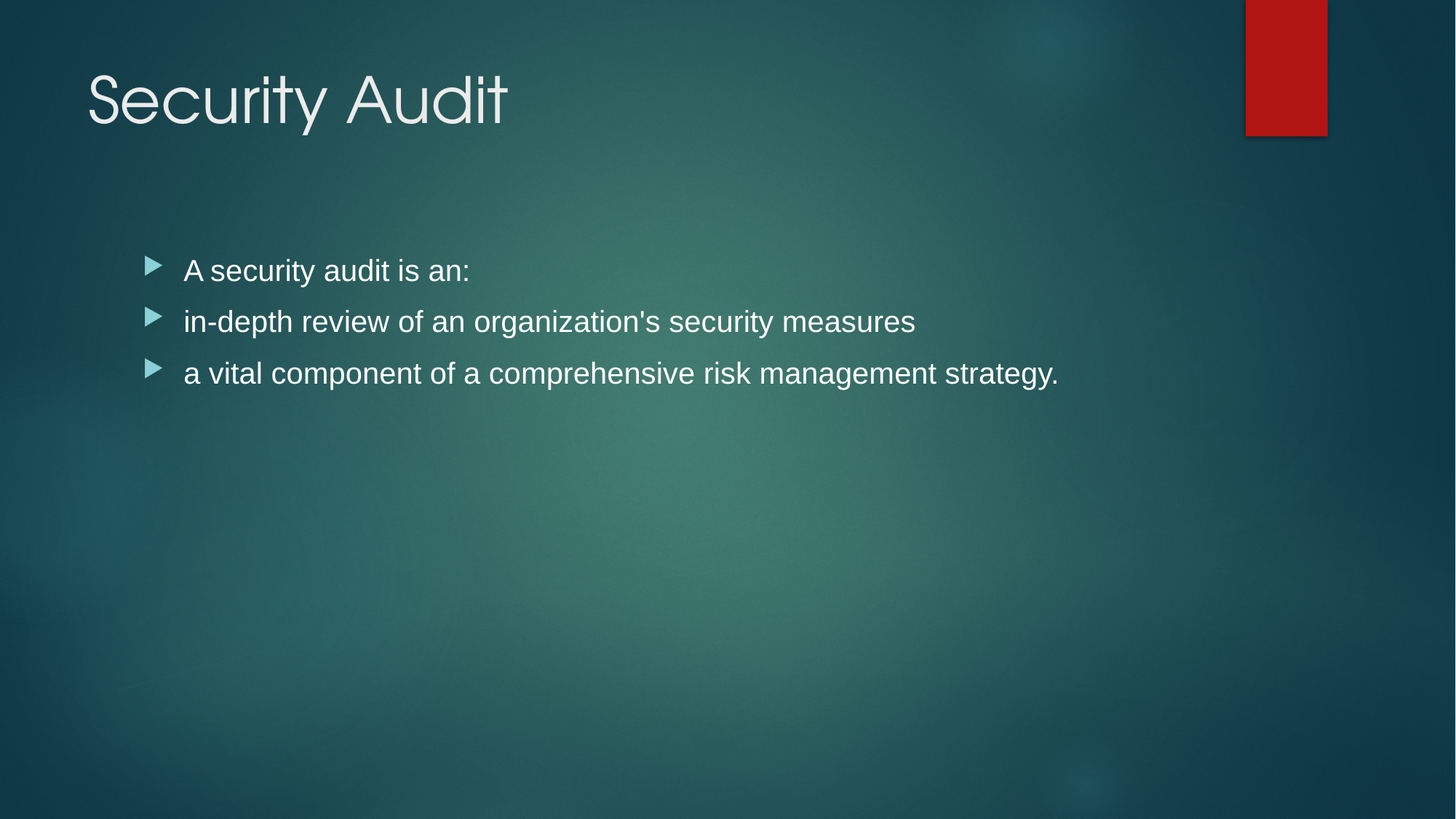

# Security Audit
A security audit is an:
in-depth review of an organization's security measures
a vital component of a comprehensive risk management strategy.